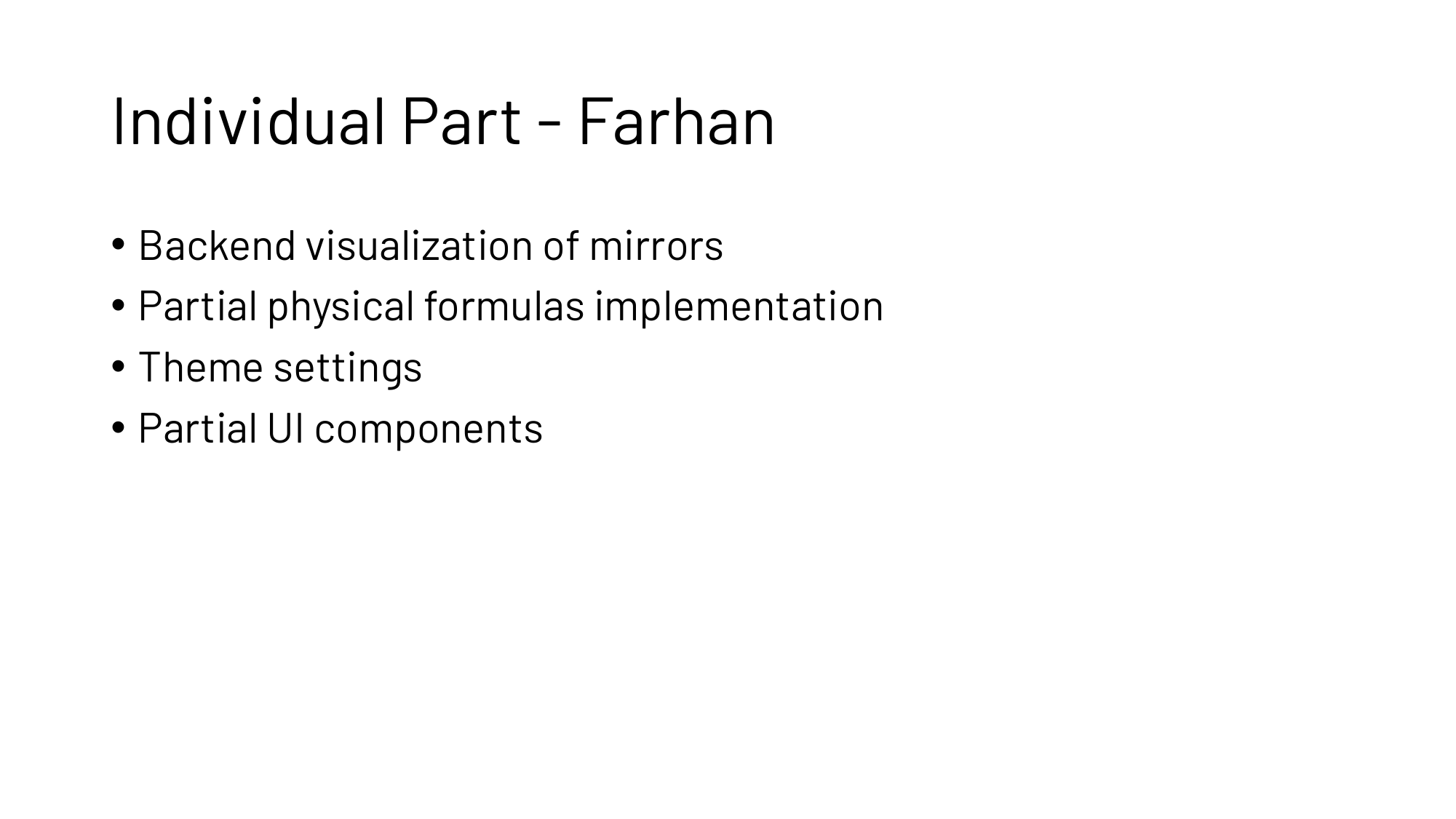

# Individual Part - Farhan
Backend visualization of mirrors
Partial physical formulas implementation
Theme settings
Partial UI components